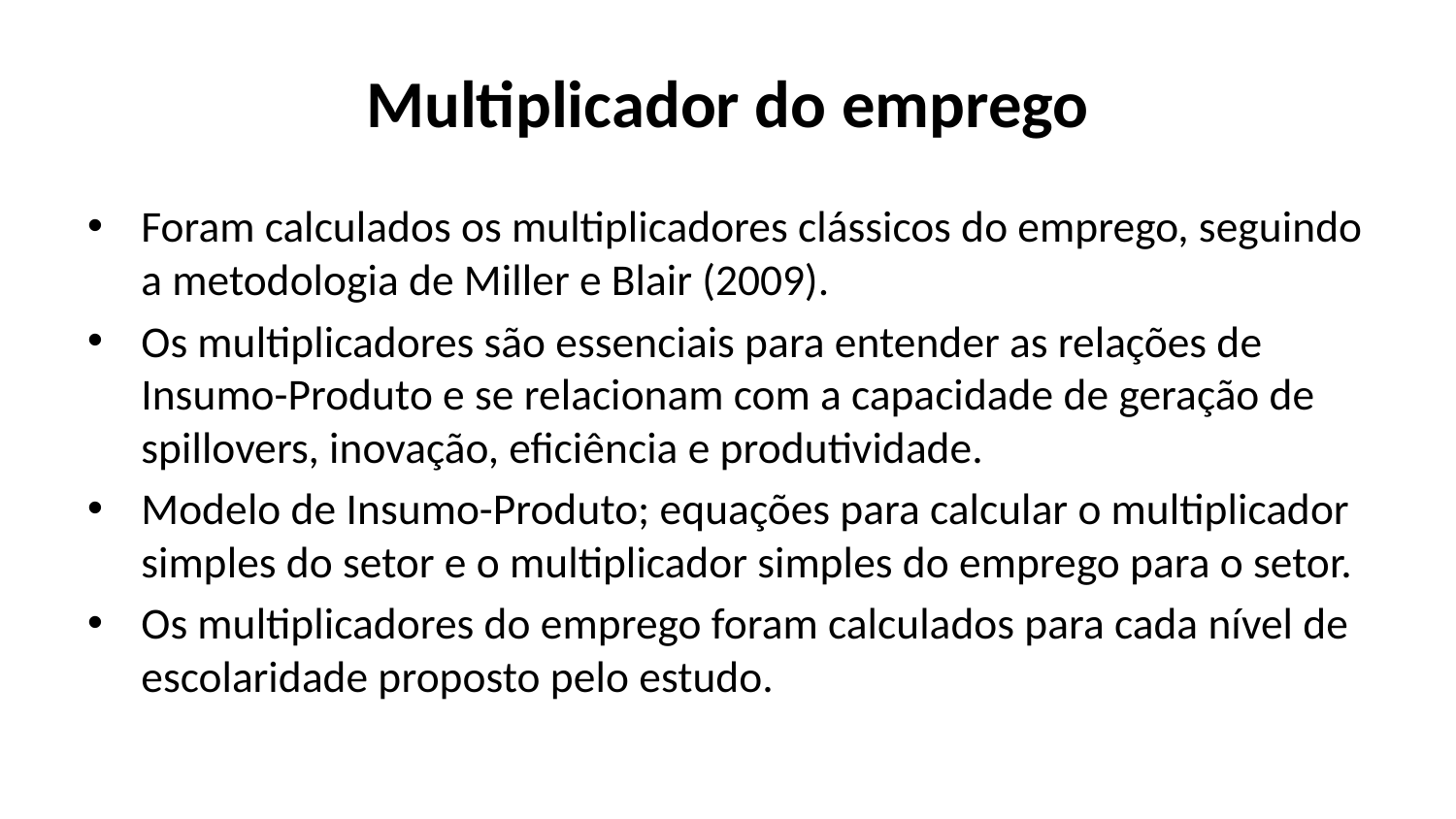

# Multiplicador do emprego
Foram calculados os multiplicadores clássicos do emprego, seguindo a metodologia de Miller e Blair (2009).
Os multiplicadores são essenciais para entender as relações de Insumo-Produto e se relacionam com a capacidade de geração de spillovers, inovação, eficiência e produtividade.
Modelo de Insumo-Produto; equações para calcular o multiplicador simples do setor e o multiplicador simples do emprego para o setor.
Os multiplicadores do emprego foram calculados para cada nível de escolaridade proposto pelo estudo.